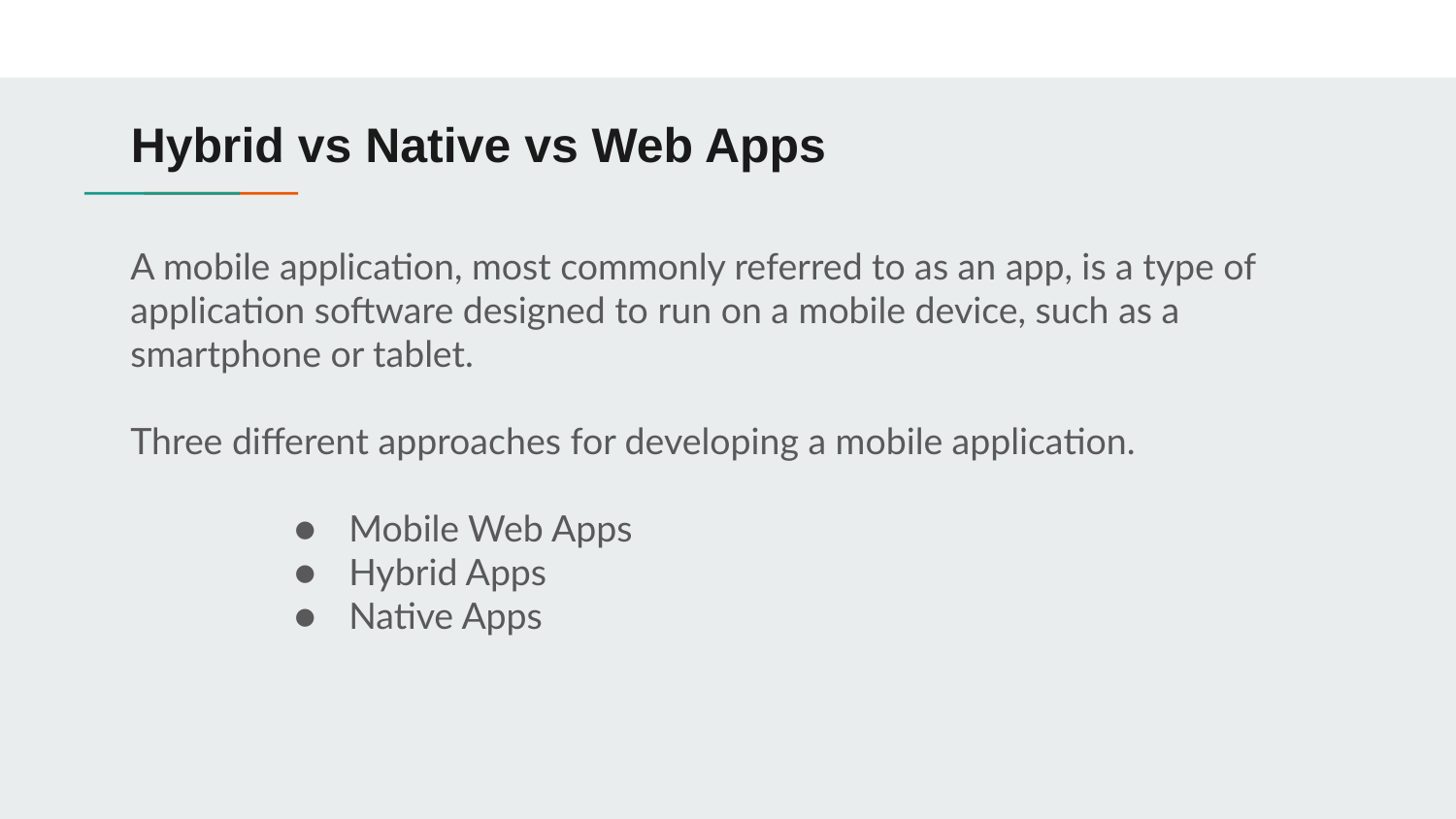

# Hybrid vs Native vs Web Apps
A mobile application, most commonly referred to as an app, is a type of
application software designed to run on a mobile device, such as a smartphone or tablet.

Three different approaches for developing a mobile application.

Mobile Web Apps
Hybrid Apps
Native Apps